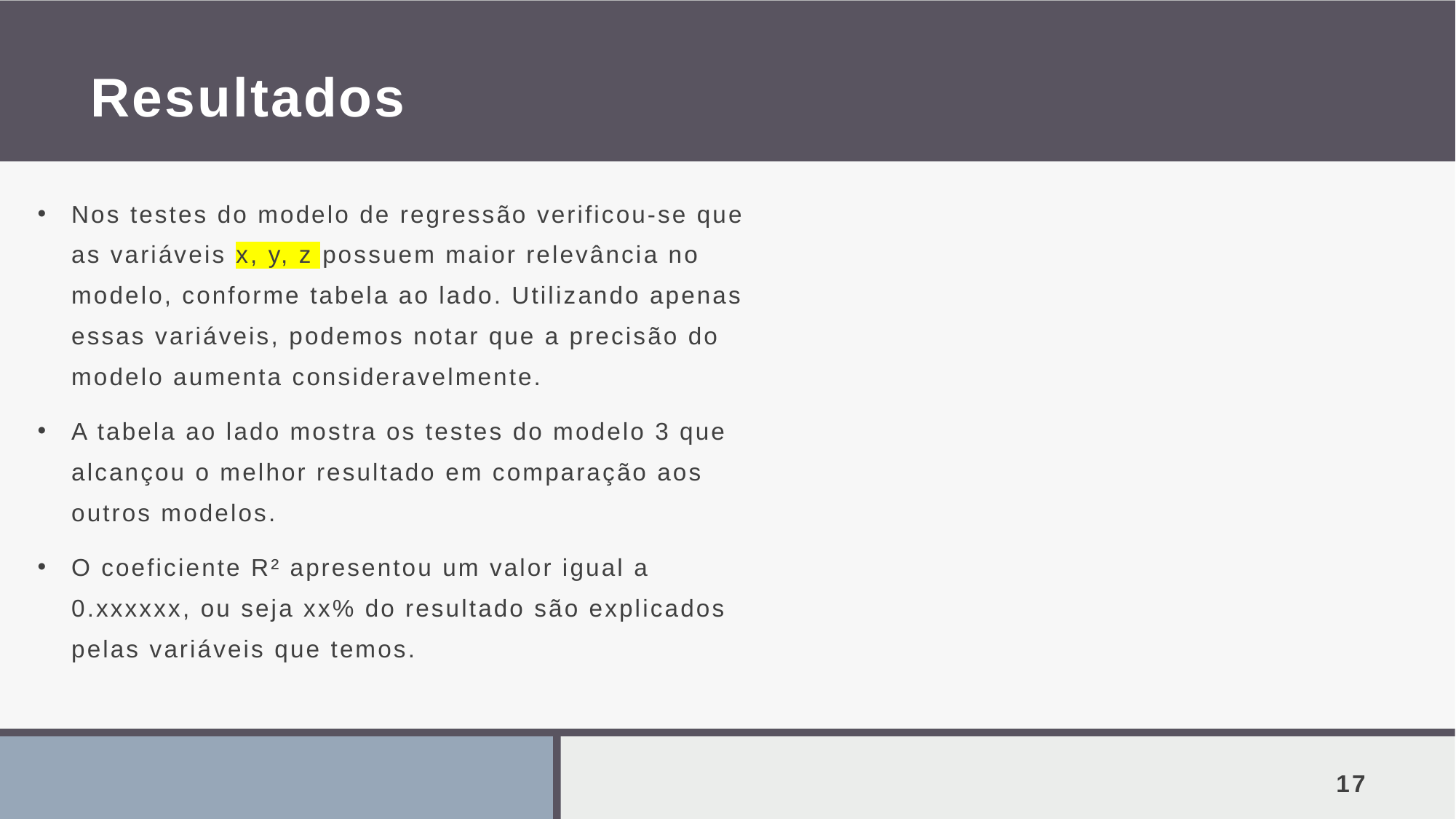

# Resultados
Nos testes do modelo de regressão verificou-se que as variáveis x, y, z possuem maior relevância no modelo, conforme tabela ao lado. Utilizando apenas essas variáveis, podemos notar que a precisão do modelo aumenta consideravelmente.
A tabela ao lado mostra os testes do modelo 3 que alcançou o melhor resultado em comparação aos outros modelos.
O coeficiente R² apresentou um valor igual a 0.xxxxxx, ou seja xx% do resultado são explicados pelas variáveis que temos.
17